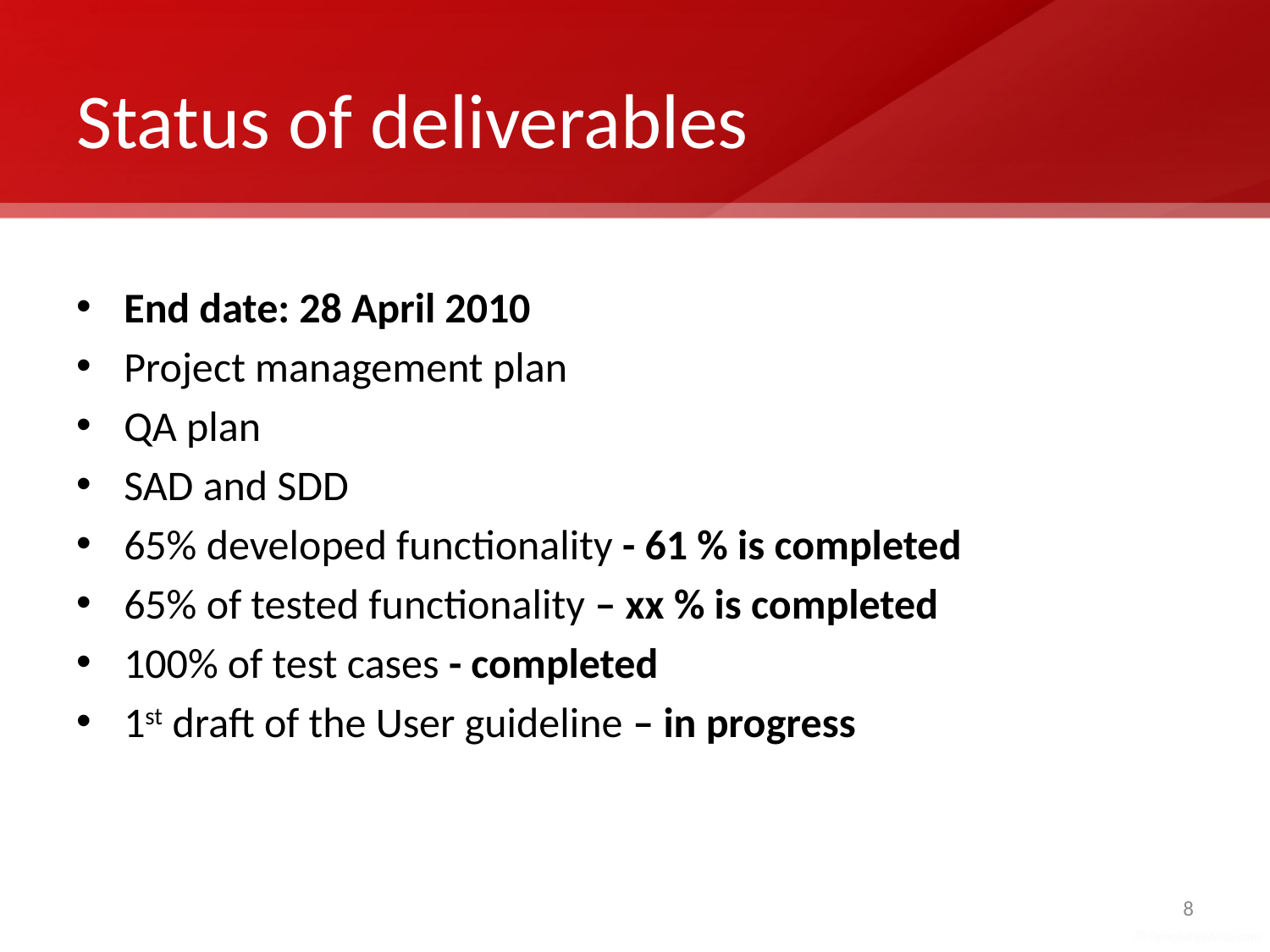

# Status of deliverables
End date: 28 April 2010
Project management plan
QA plan
SAD and SDD
65% developed functionality - 61 % is completed
65% of tested functionality – xx % is completed
100% of test cases - completed
1st draft of the User guideline – in progress
8